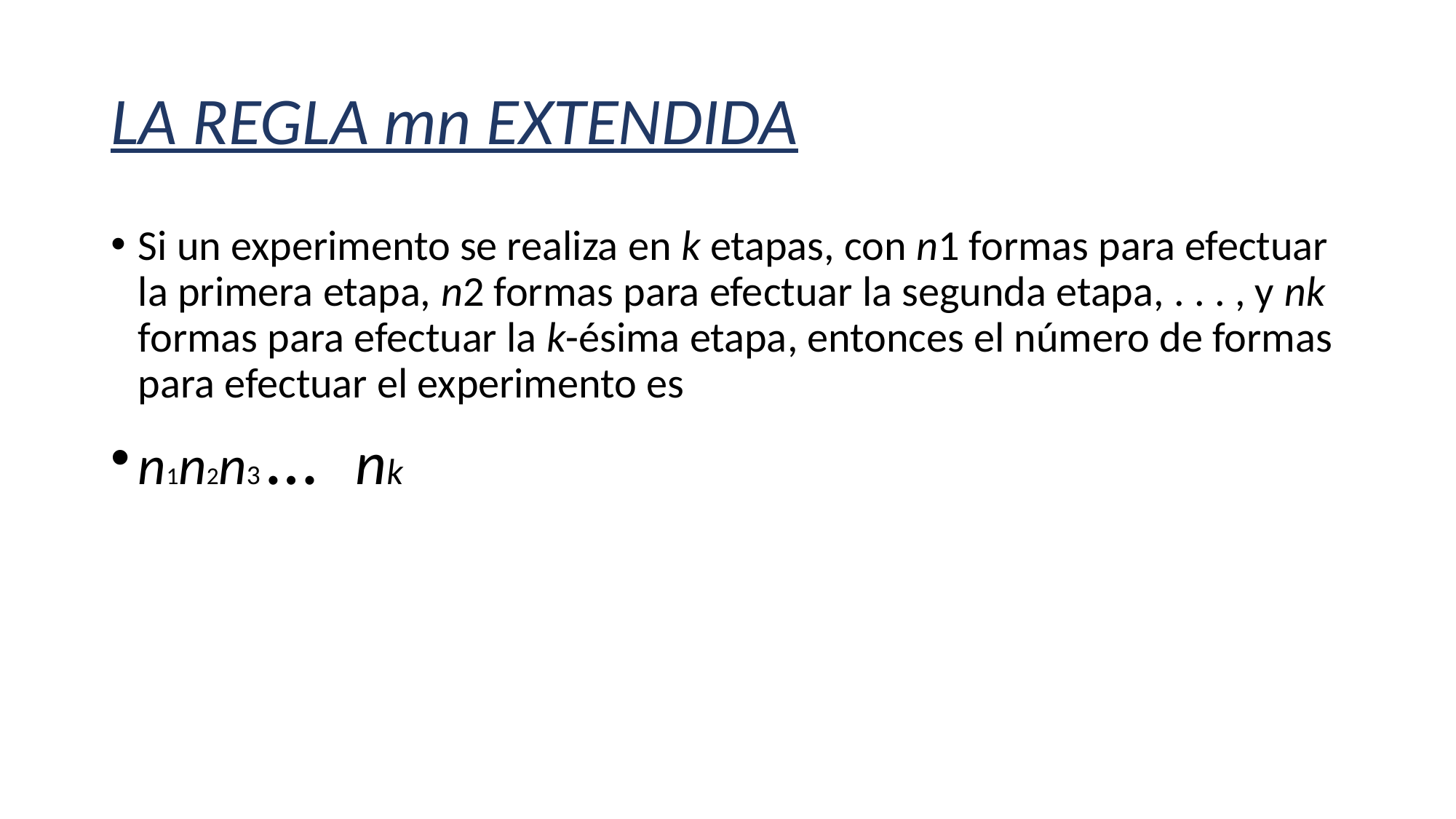

# LA REGLA mn EXTENDIDA
Si un experimento se realiza en k etapas, con n1 formas para efectuar la primera etapa, n2 formas para efectuar la segunda etapa, . . . , y nk formas para efectuar la k-ésima etapa, entonces el número de formas para efectuar el experimento es
n1n2n3 …    nk